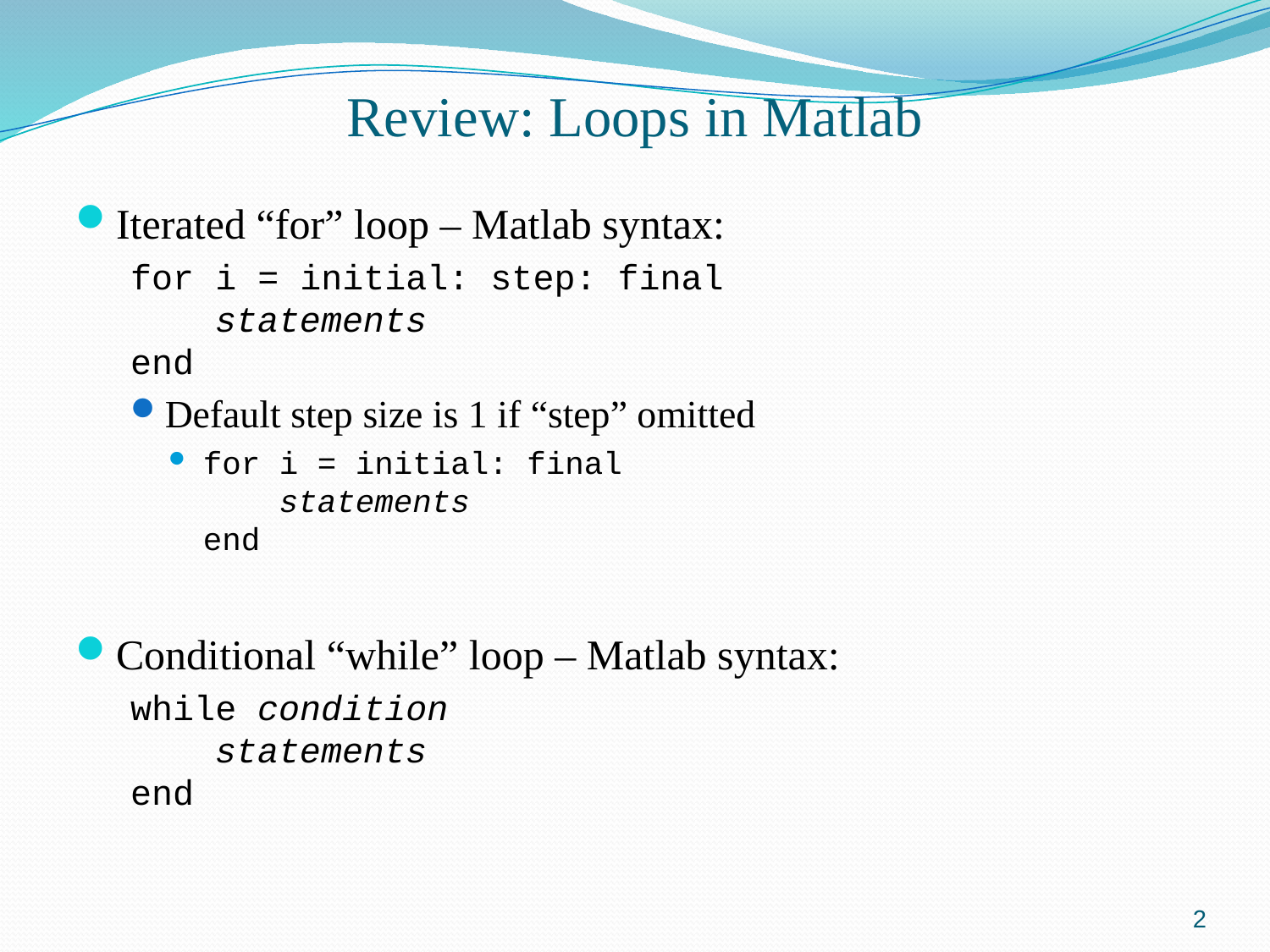

# Review: Loops in Matlab
Iterated “for” loop – Matlab syntax:
for i = initial: step: final
    statements
end
Default step size is 1 if “step” omitted
for i = initial: final
    statements
end

Conditional “while” loop – Matlab syntax:
while condition
    statements
end
2